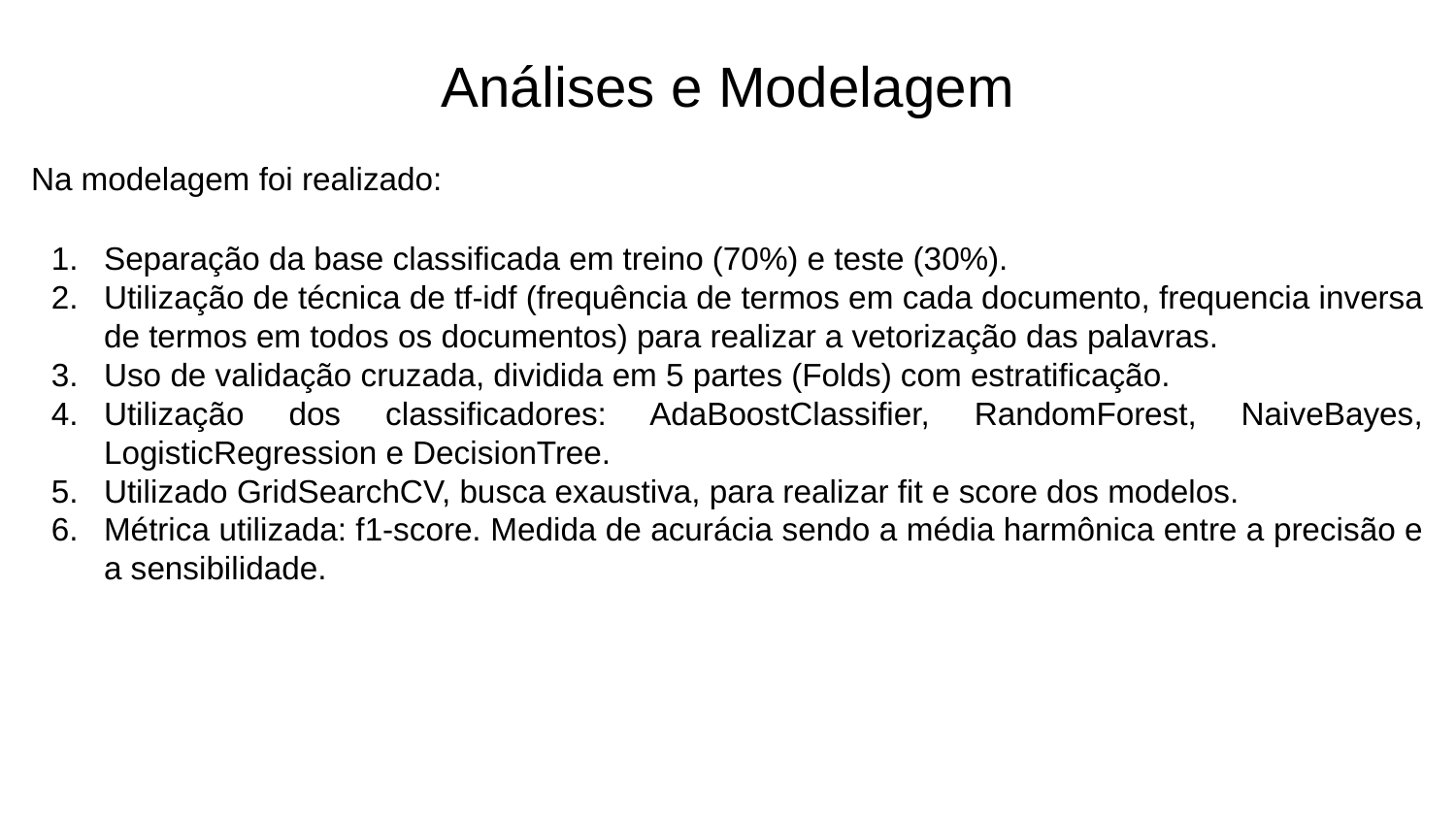

# Análises e Modelagem
Na modelagem foi realizado:

Separação da base classificada em treino (70%) e teste (30%).
Utilização de técnica de tf-idf (frequência de termos em cada documento, frequencia inversa de termos em todos os documentos) para realizar a vetorização das palavras.
Uso de validação cruzada, dividida em 5 partes (Folds) com estratificação.
Utilização dos classificadores: AdaBoostClassifier, RandomForest, NaiveBayes, LogisticRegression e DecisionTree.
Utilizado GridSearchCV, busca exaustiva, para realizar fit e score dos modelos.
Métrica utilizada: f1-score. Medida de acurácia sendo a média harmônica entre a precisão e a sensibilidade.